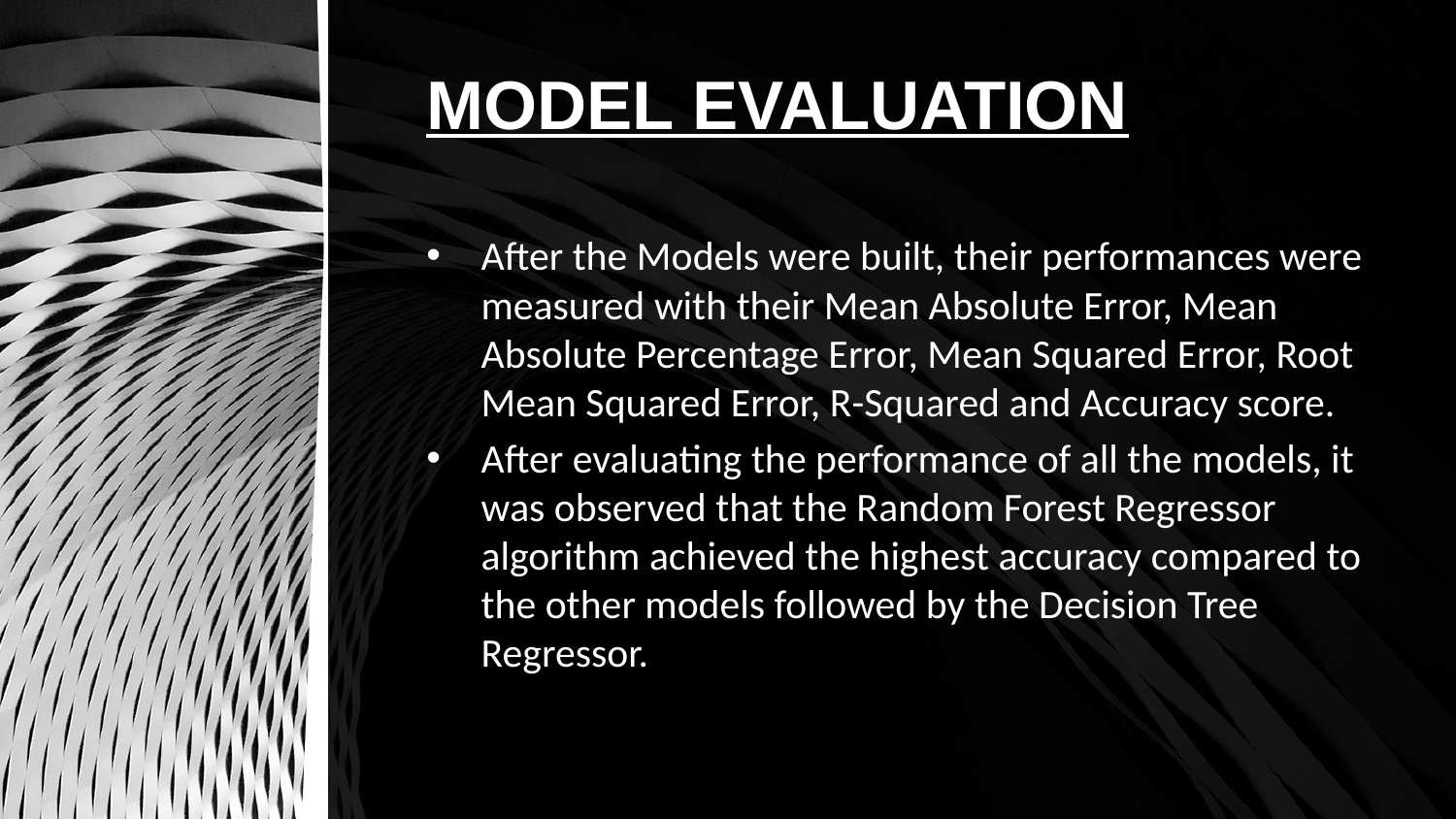

# MODEL EVALUATION

After the Models were built, their performances were measured with their Mean Absolute Error, Mean Absolute Percentage Error, Mean Squared Error, Root Mean Squared Error, R-Squared and Accuracy score.
After evaluating the performance of all the models, it was observed that the Random Forest Regressor algorithm achieved the highest accuracy compared to the other models followed by the Decision Tree Regressor.